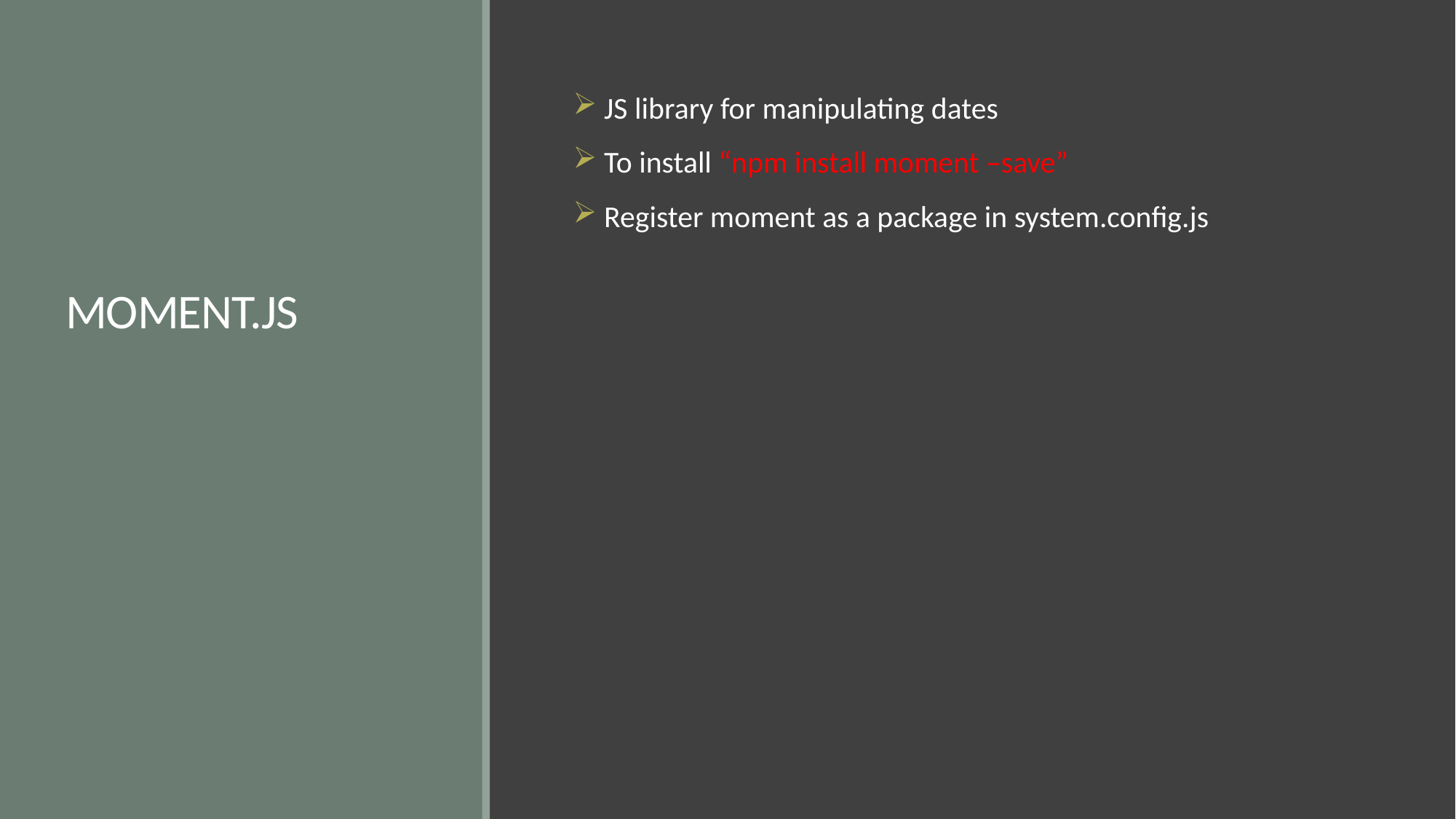

# MOMENT.JS
 JS library for manipulating dates
 To install “npm install moment –save”
 Register moment as a package in system.config.js